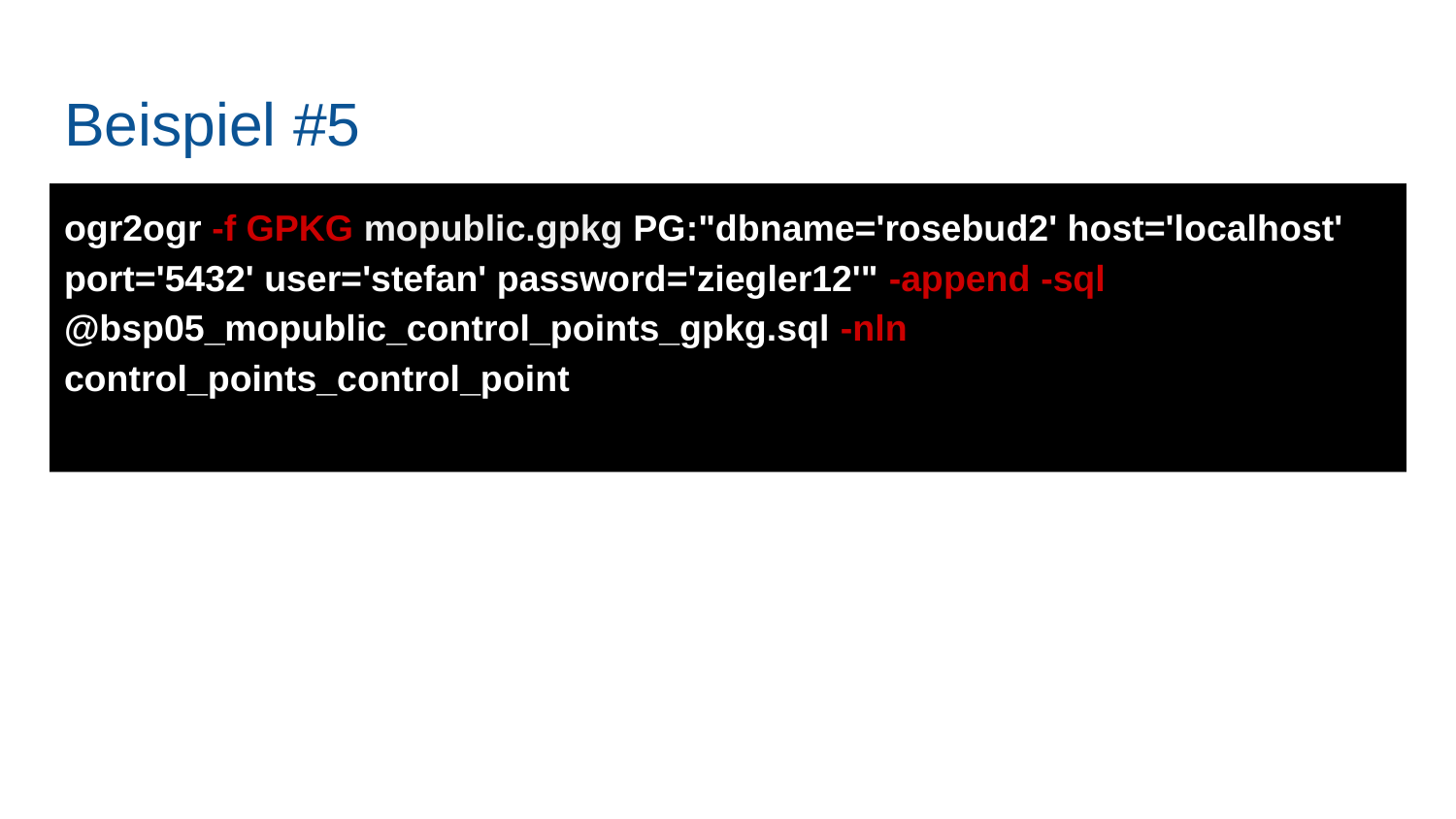

# Beispiel #5
ogr2ogr -f GPKG mopublic.gpkg PG:"dbname='rosebud2' host='localhost' port='5432' user='stefan' password='ziegler12'" -append -sql @bsp05_mopublic_control_points_gpkg.sql -nln control_points_control_point